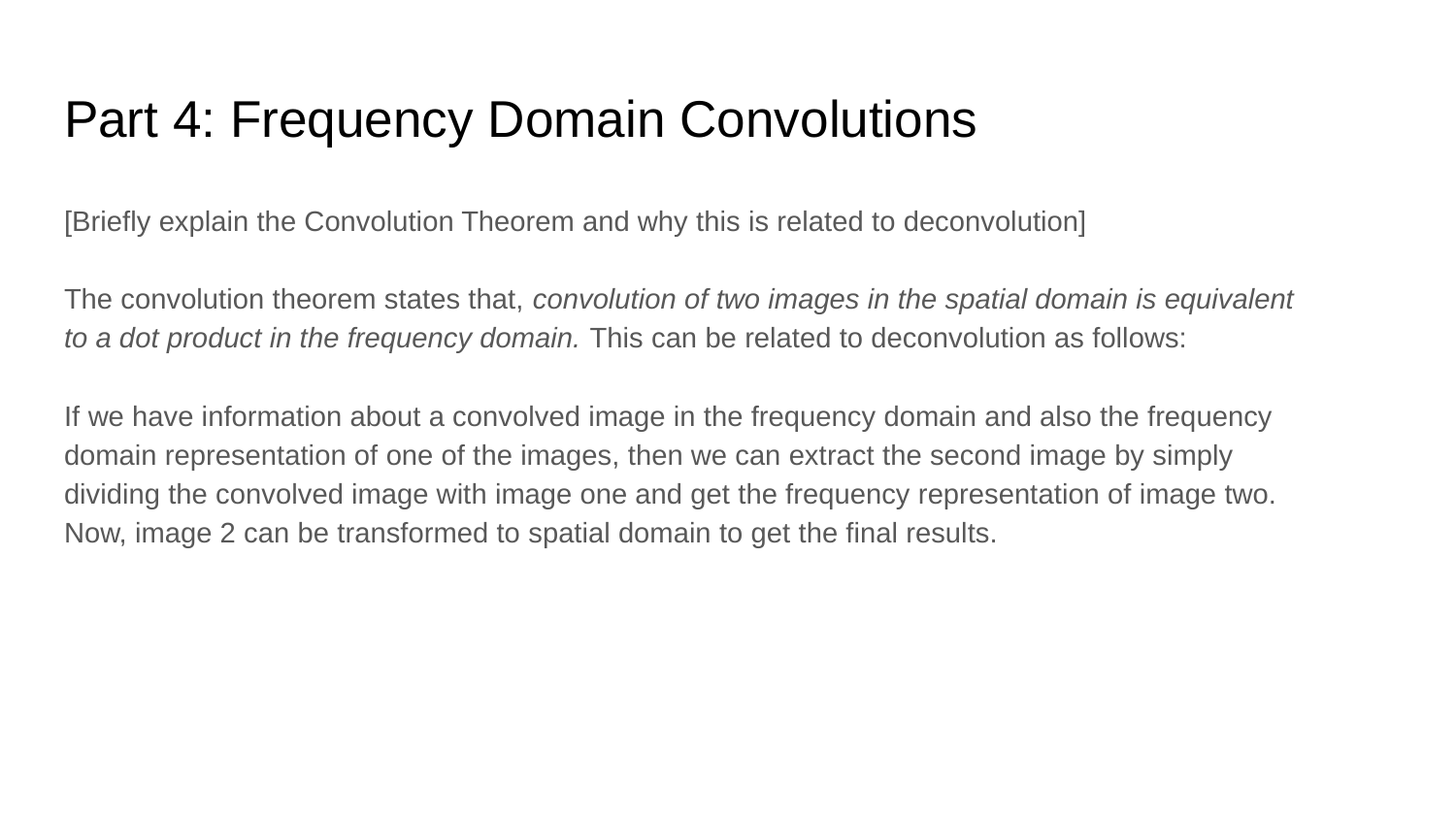

# Part 4: Frequency Domain Convolutions
[Briefly explain the Convolution Theorem and why this is related to deconvolution]

The convolution theorem states that, convolution of two images in the spatial domain is equivalent to a dot product in the frequency domain. This can be related to deconvolution as follows:

If we have information about a convolved image in the frequency domain and also the frequency domain representation of one of the images, then we can extract the second image by simply dividing the convolved image with image one and get the frequency representation of image two. Now, image 2 can be transformed to spatial domain to get the final results.